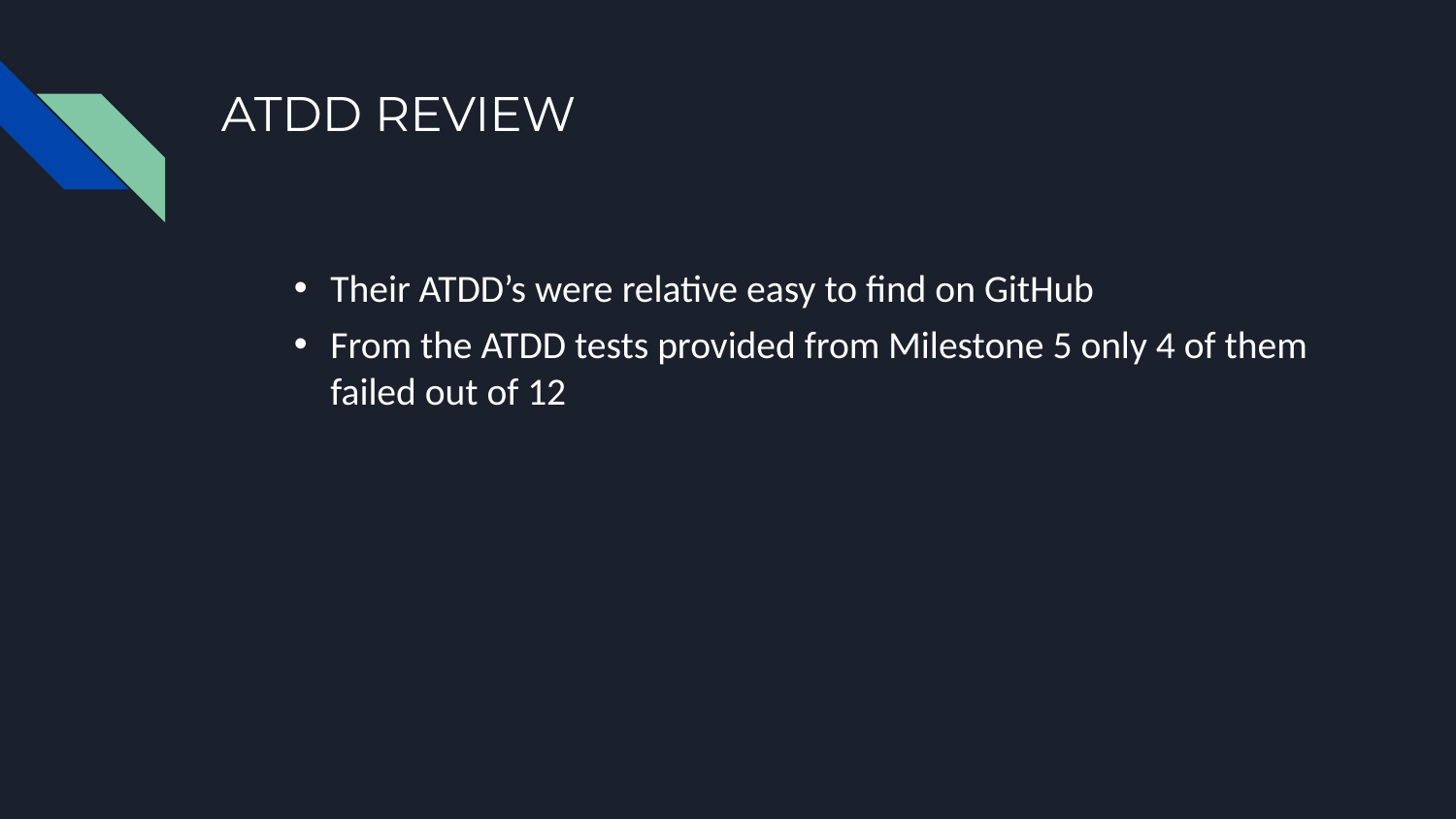

# ATDD REVIEW
Their ATDD’s were relative easy to find on GitHub
From the ATDD tests provided from Milestone 5 only 4 of them failed out of 12